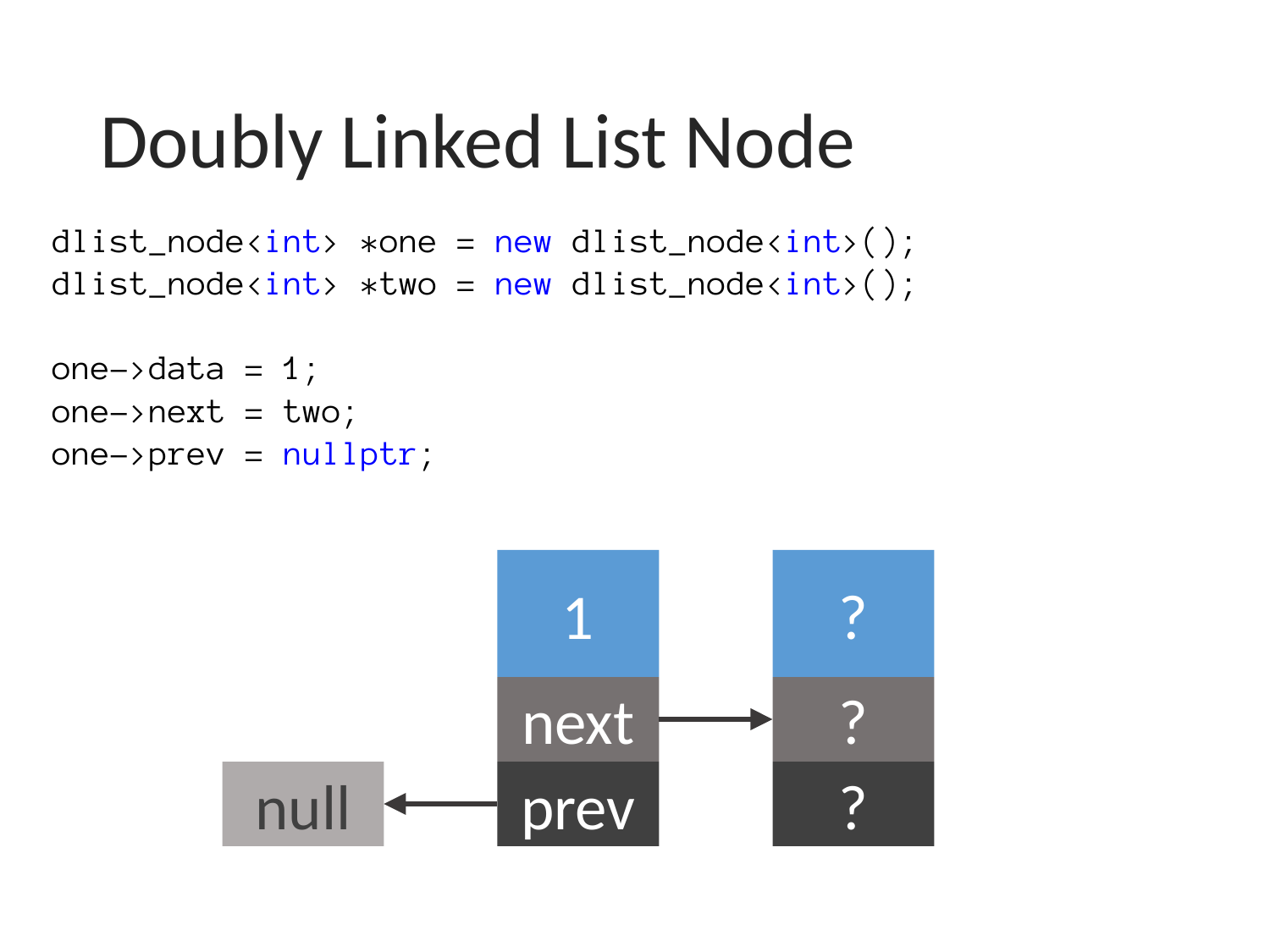

# Doubly Linked List Node
 dlist_node<int> *one = new dlist_node<int>();
 dlist_node<int> *two = new dlist_node<int>();

 one->data = 1;
 one->next = two;
 one->prev = nullptr;
1
?
next
?
null
prev
?